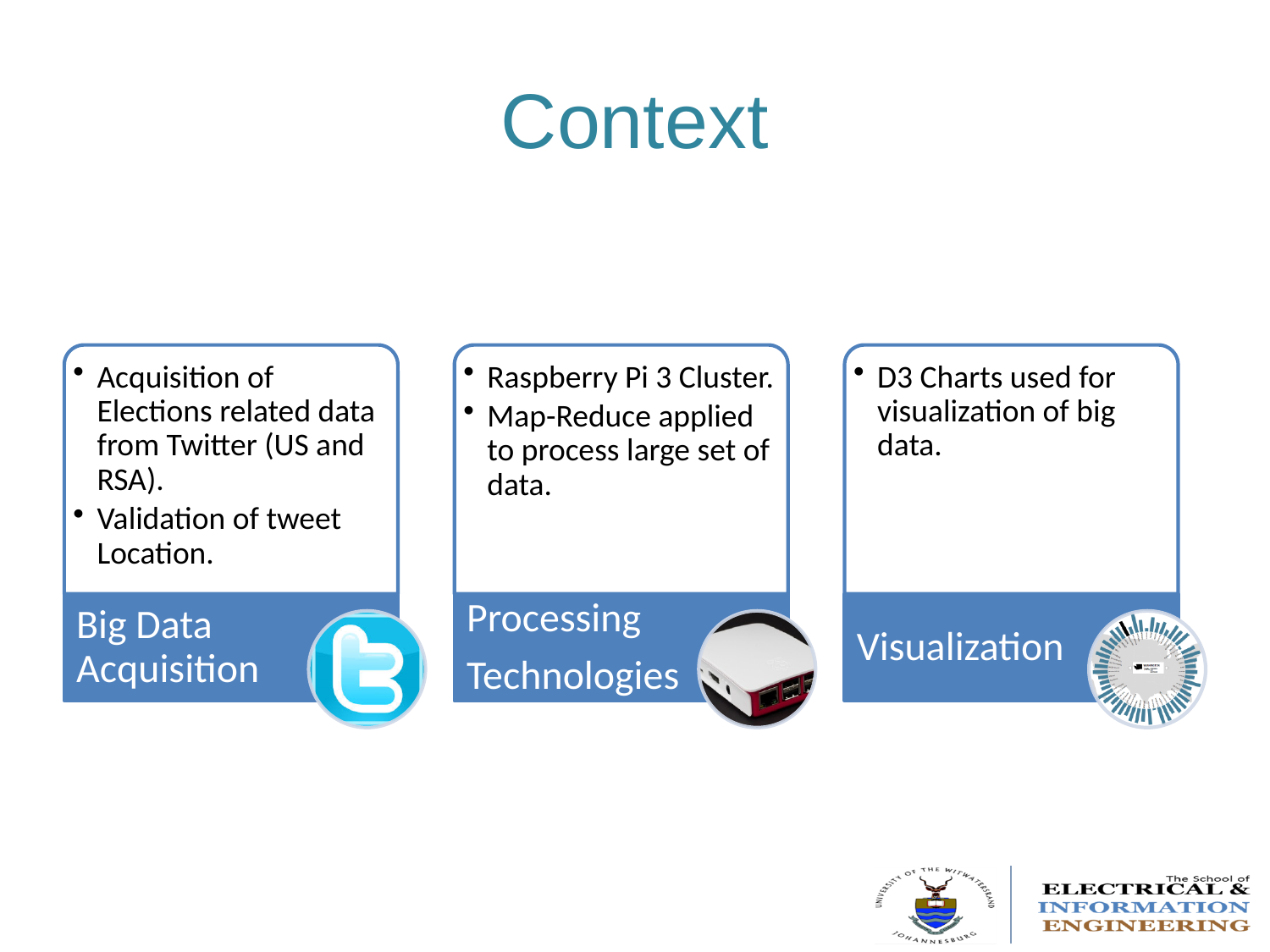

# Context
Acquisition of Elections related data from Twitter (US and RSA).
Validation of tweet Location.
Big Data Acquisition
Raspberry Pi 3 Cluster.
Map-Reduce applied to process large set of data.

Processing
Technologies
D3 Charts used for visualization of big data.

Visualization